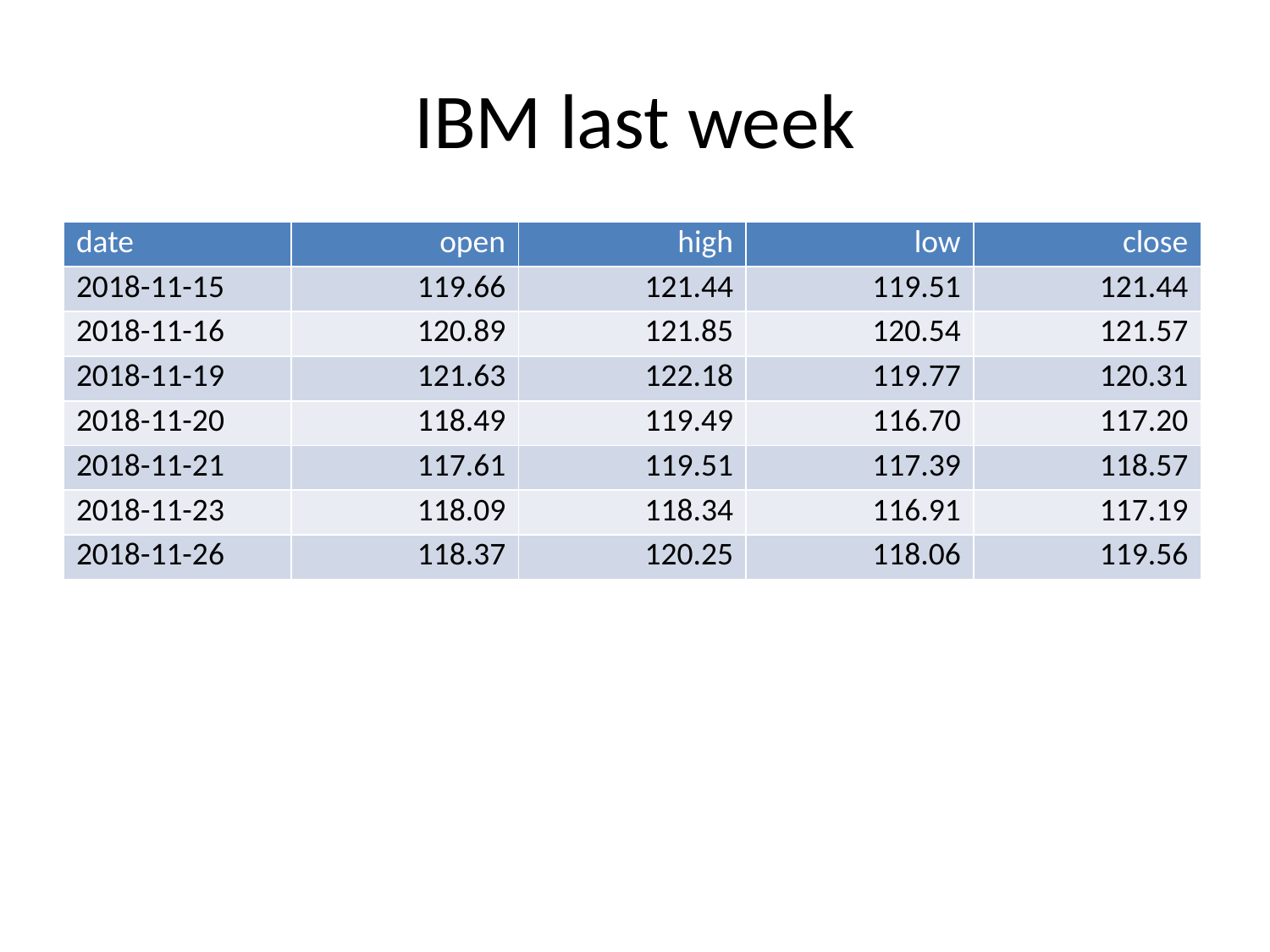

# IBM last week
| date | open | high | low | close |
| --- | --- | --- | --- | --- |
| 2018-11-15 | 119.66 | 121.44 | 119.51 | 121.44 |
| 2018-11-16 | 120.89 | 121.85 | 120.54 | 121.57 |
| 2018-11-19 | 121.63 | 122.18 | 119.77 | 120.31 |
| 2018-11-20 | 118.49 | 119.49 | 116.70 | 117.20 |
| 2018-11-21 | 117.61 | 119.51 | 117.39 | 118.57 |
| 2018-11-23 | 118.09 | 118.34 | 116.91 | 117.19 |
| 2018-11-26 | 118.37 | 120.25 | 118.06 | 119.56 |